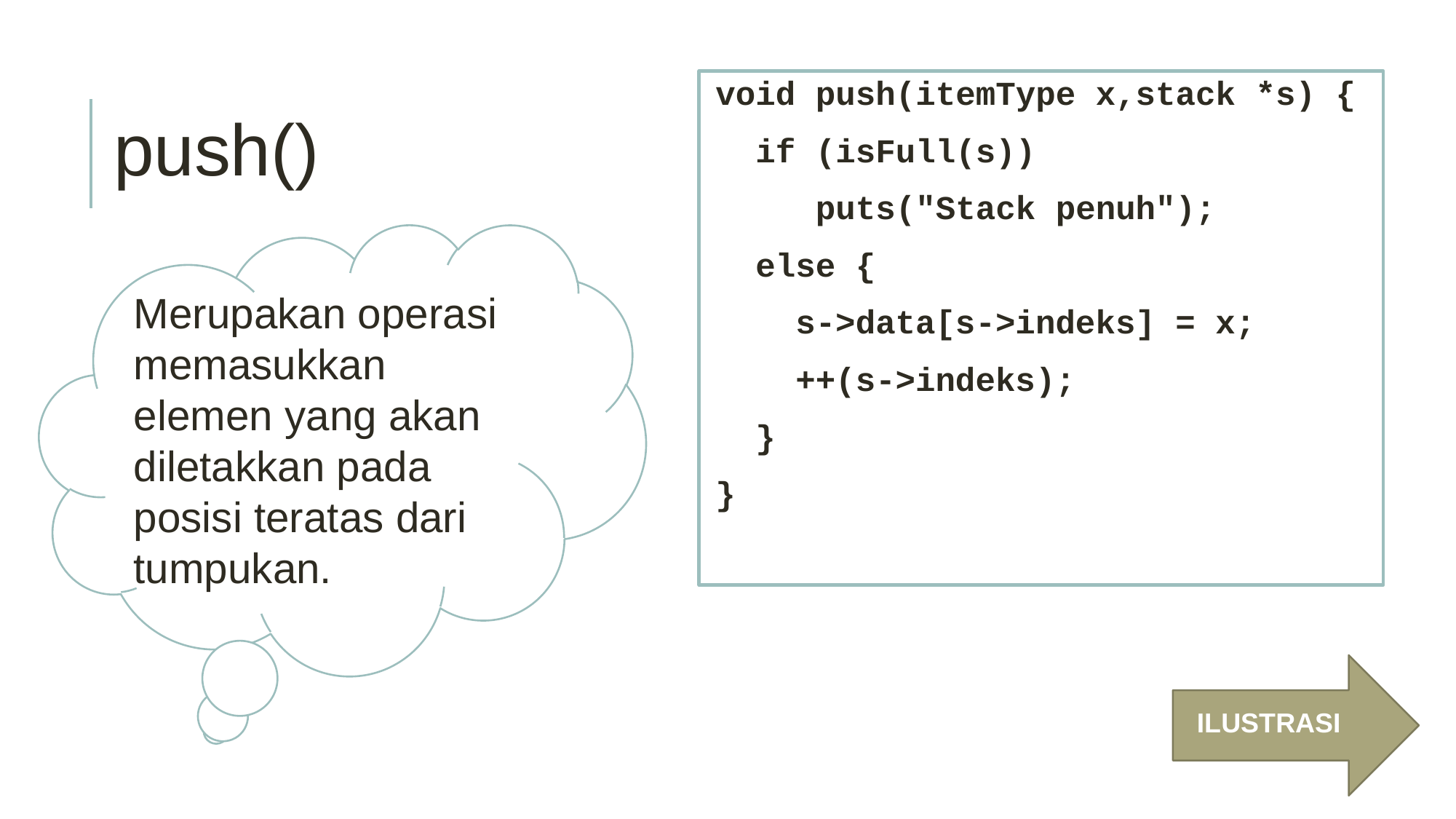

void push(itemType x,stack *s) {
  if (isFull(s))
     puts("Stack penuh");
  else {
    s->data[s->indeks] = x;
    ++(s->indeks);
  }
}
push()
Merupakan operasi memasukkan elemen yang akan diletakkan pada posisi teratas dari tumpukan.

ILUSTRASI